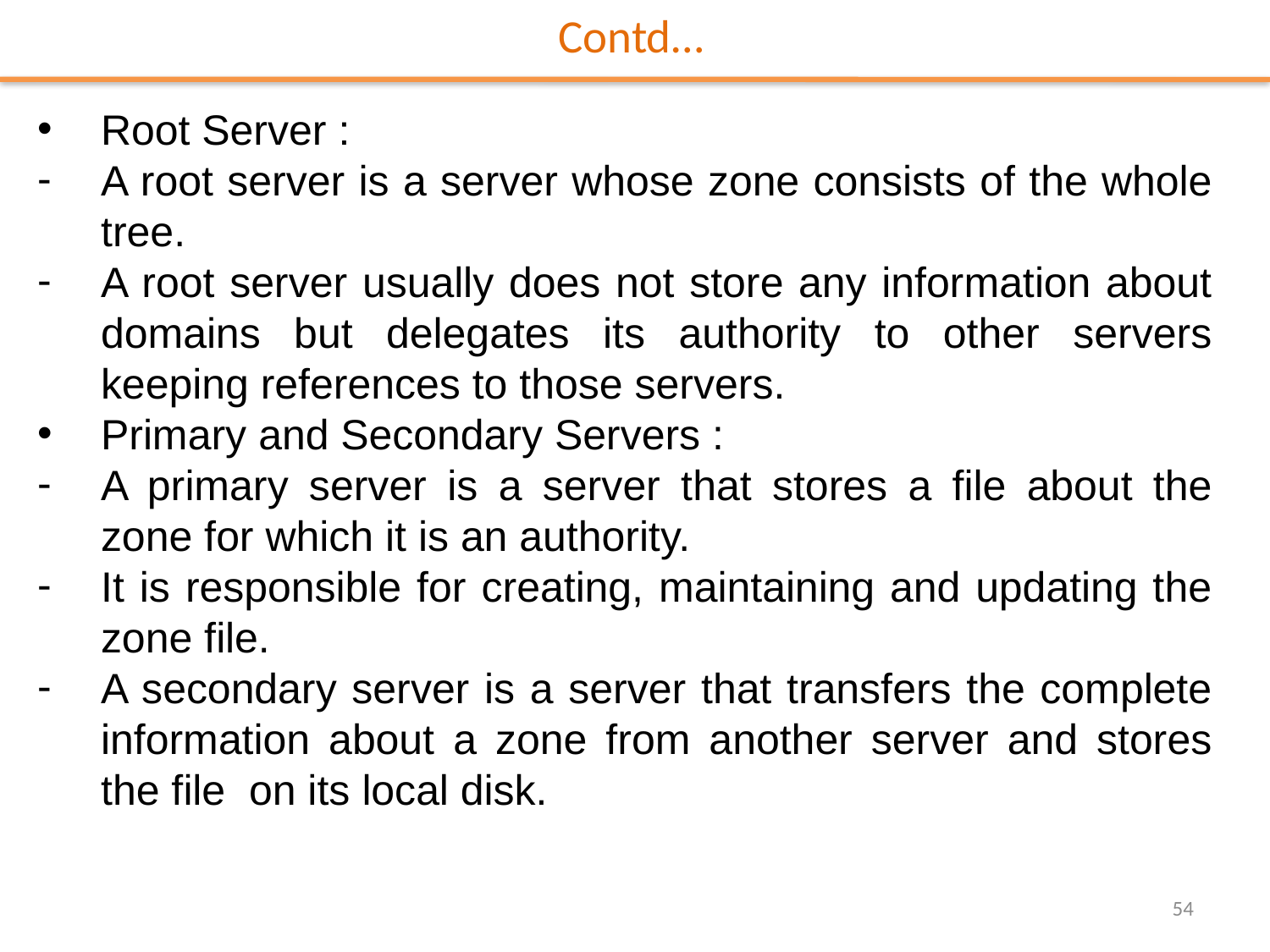

# Contd…
Root Server :
A root server is a server whose zone consists of the whole tree.
A root server usually does not store any information about domains but delegates its authority to other servers keeping references to those servers.
Primary and Secondary Servers :
A primary server is a server that stores a file about the zone for which it is an authority.
It is responsible for creating, maintaining and updating the zone file.
A secondary server is a server that transfers the complete information about a zone from another server and stores the file  on its local disk.

54